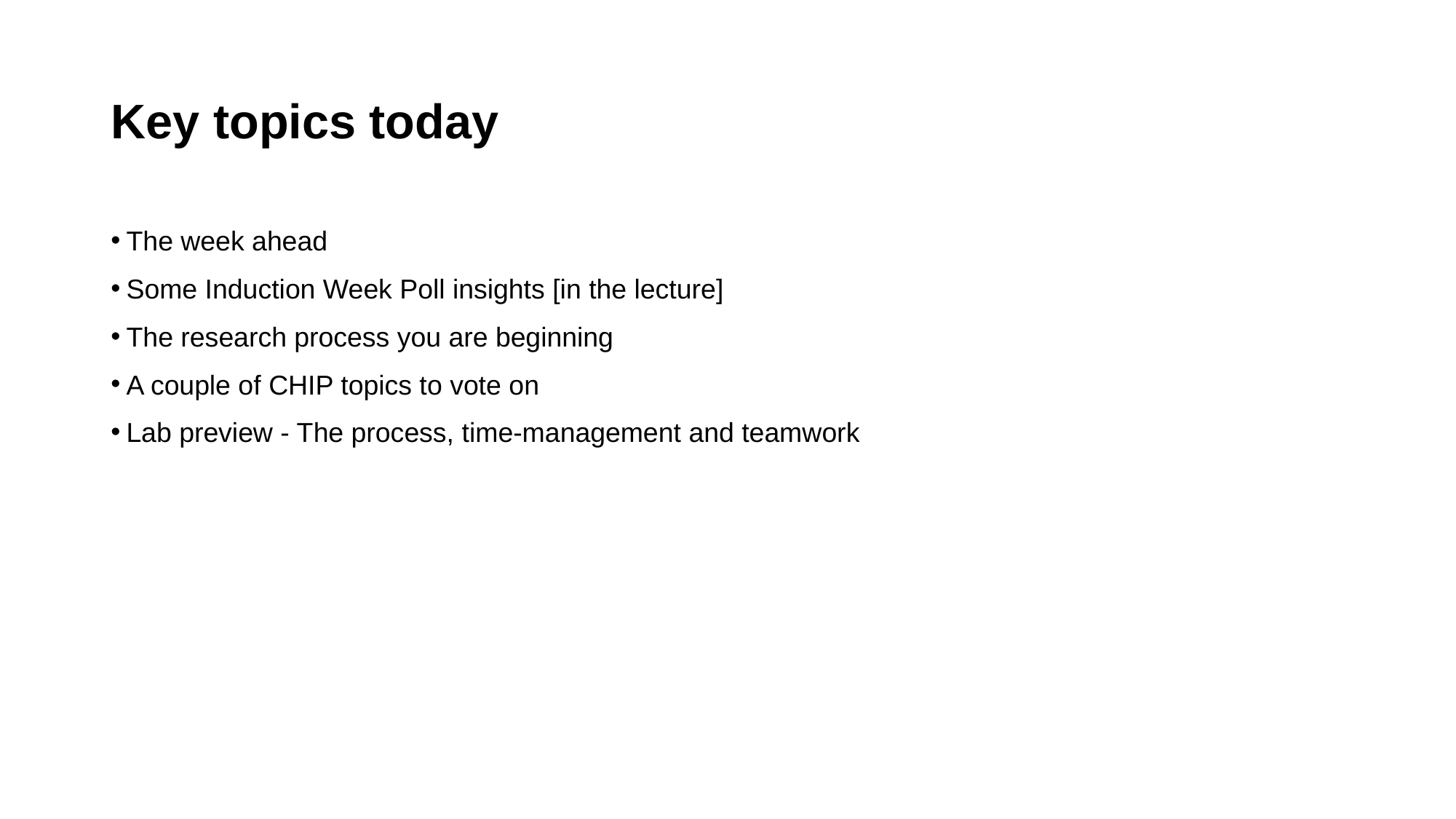

# Key topics today
The week ahead
Some Induction Week Poll insights [in the lecture]
The research process you are beginning
A couple of CHIP topics to vote on
Lab preview - The process, time-management and teamwork